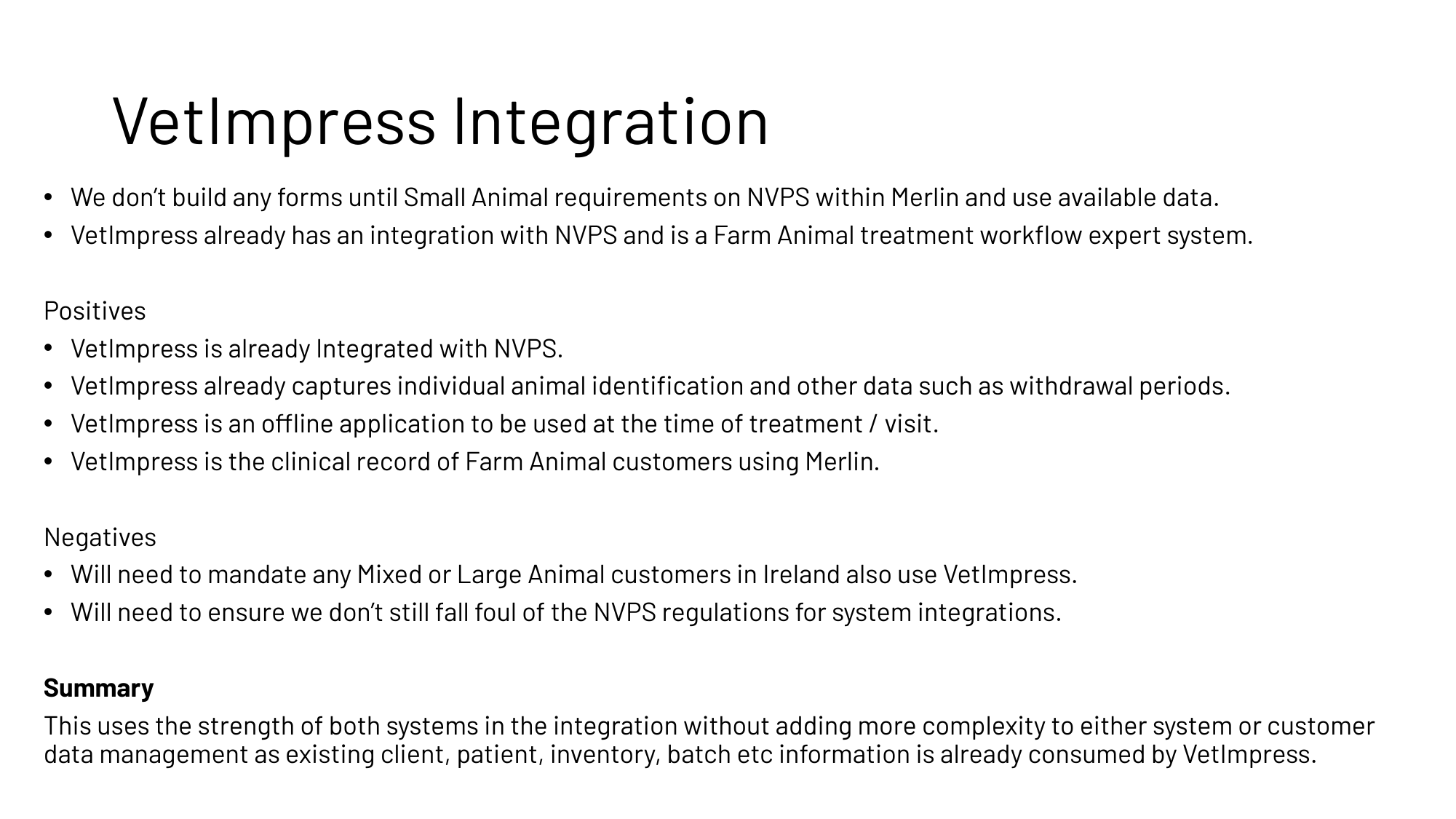

# VetImpress Integration
We don’t build any forms until Small Animal requirements on NVPS within Merlin and use available data.
VetImpress already has an integration with NVPS and is a Farm Animal treatment workflow expert system.

Positives
VetImpress is already Integrated with NVPS.
VetImpress already captures individual animal identification and other data such as withdrawal periods.
VetImpress is an offline application to be used at the time of treatment / visit.
VetImpress is the clinical record of Farm Animal customers using Merlin.

Negatives
Will need to mandate any Mixed or Large Animal customers in Ireland also use VetImpress.
Will need to ensure we don’t still fall foul of the NVPS regulations for system integrations.

Summary
This uses the strength of both systems in the integration without adding more complexity to either system or customer data management as existing client, patient, inventory, batch etc information is already consumed by VetImpress.